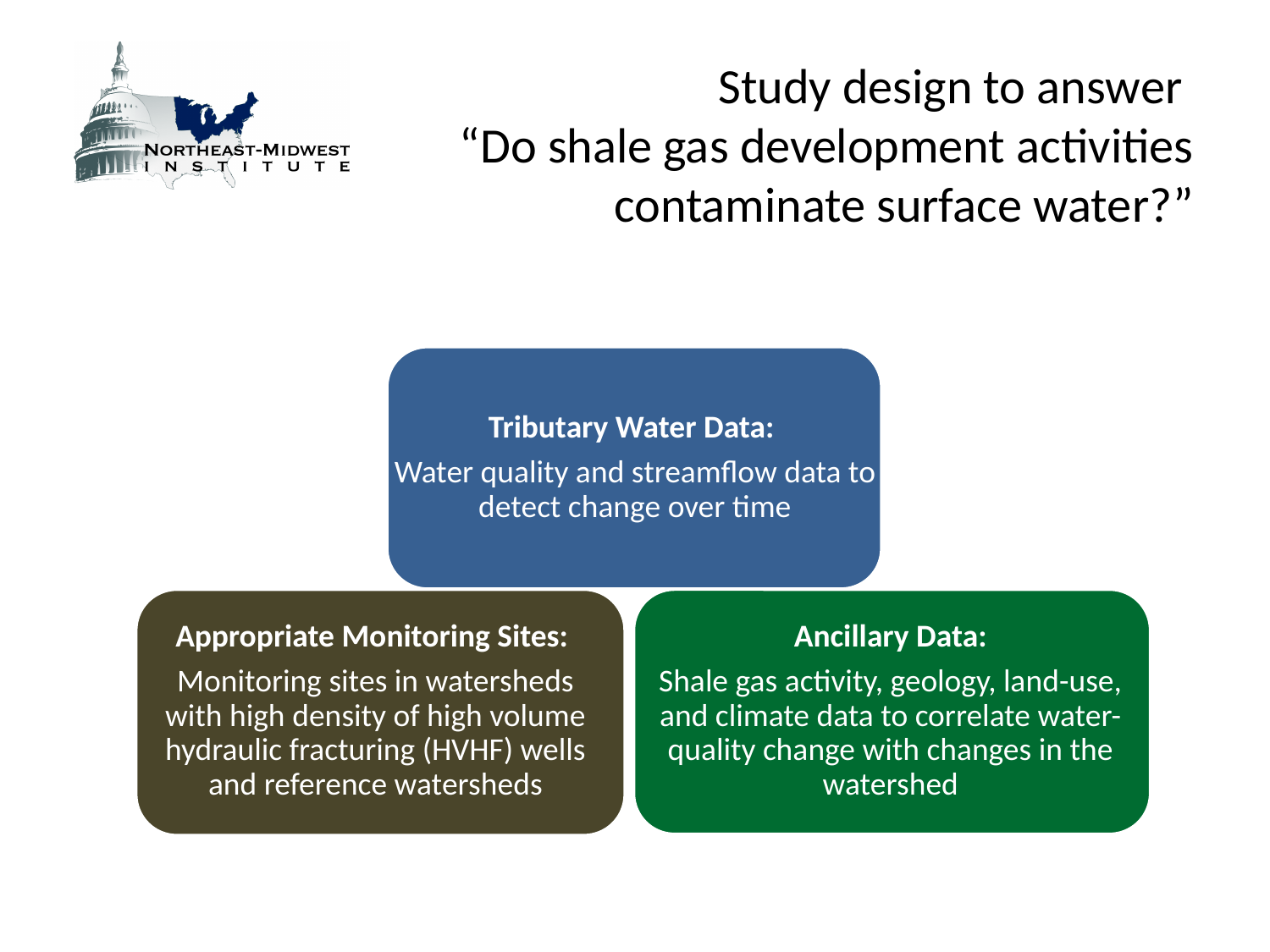

# Study design to answer “Do shale gas development activities contaminate surface water?”

Tributary Water Data:
Water quality and streamflow data to detect change over time

Appropriate Monitoring Sites:
Monitoring sites in watersheds with high density of high volume hydraulic fracturing (HVHF) wells and reference watersheds
Ancillary Data:
Shale gas activity, geology, land-use, and climate data to correlate water-quality change with changes in the watershed